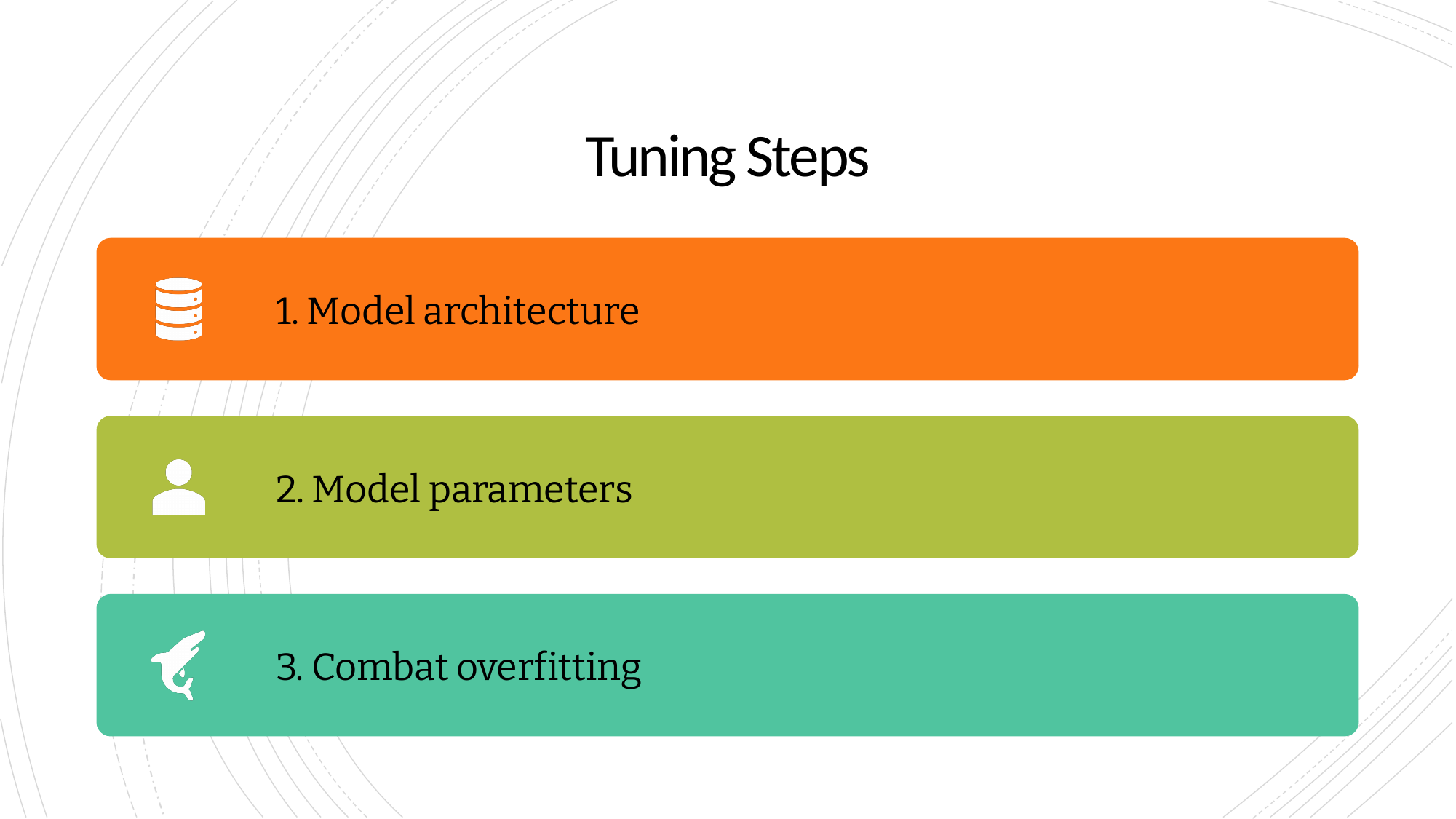

# Tuning Steps
1. Model architecture
2. Model parameters
3. Combat overfitting